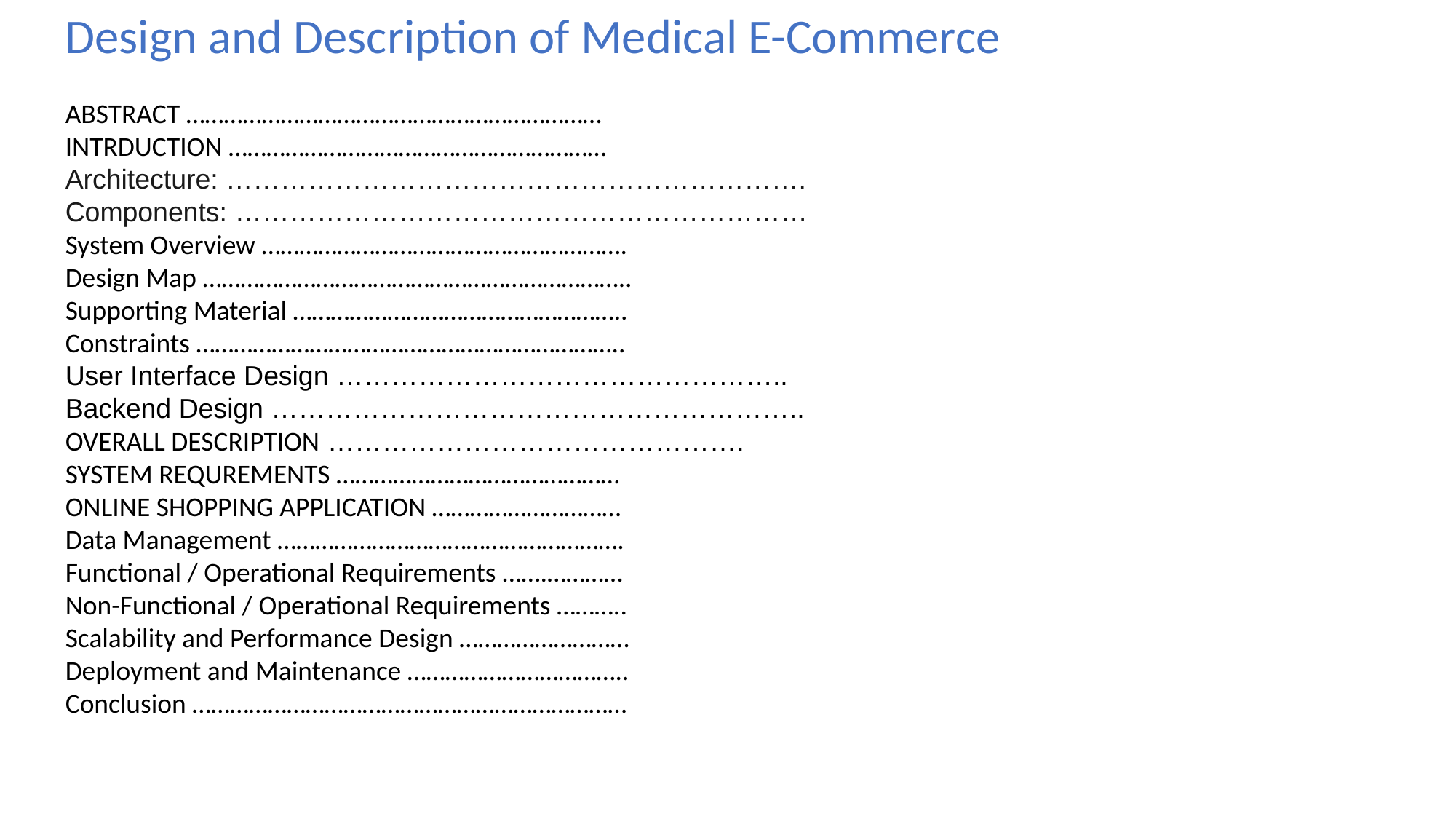

Design and Description of Medical E-Commerce

ABSTRACT …………………………………………………………
INTRDUCTION ……………………………………………………
Architecture: ……………………………………………………….
Components: ………………………………………………………
System Overview ………………………………………………….
Design Map …………………………………………………………..
Supporting Material ……………………………………………..
Constraints …………………………………………………………..
User Interface Design …………………………………………..
Backend Design …………………………………………………..
OVERALL DESCRIPTION ……………………………………….
SYSTEM REQUREMENTS ………………………………………
ONLINE SHOPPING APPLICATION …………………………
Data Management ……………………………………………….
Functional / Operational Requirements …….…………
Non-Functional / Operational Requirements ………..
Scalability and Performance Design ………………………
Deployment and Maintenance ……………………………..
Conclusion ……………………………………………………………